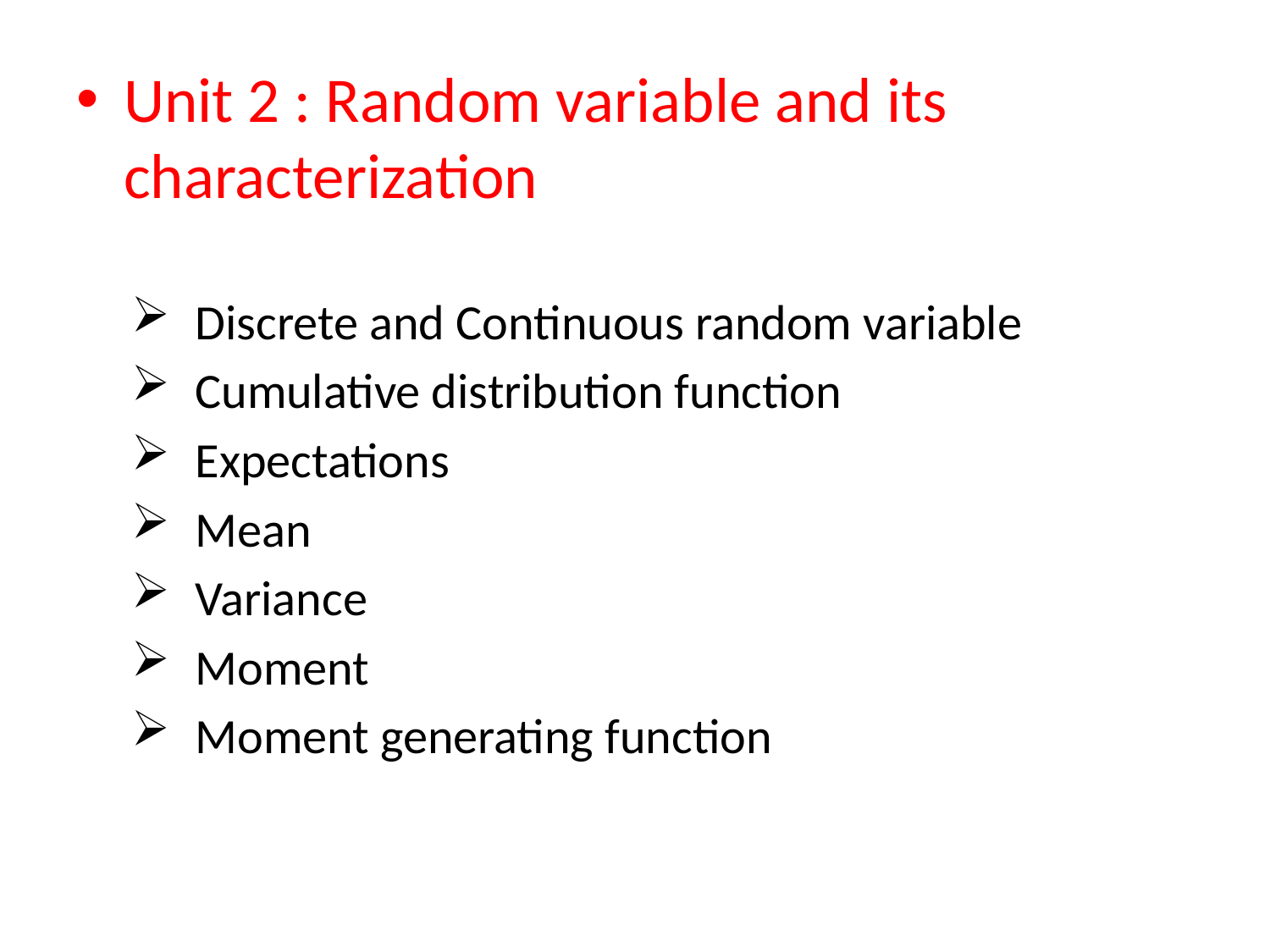

Unit 2 : Random variable and its characterization

Discrete and Continuous random variable
Cumulative distribution function
Expectations
Mean
Variance
Moment
Moment generating function